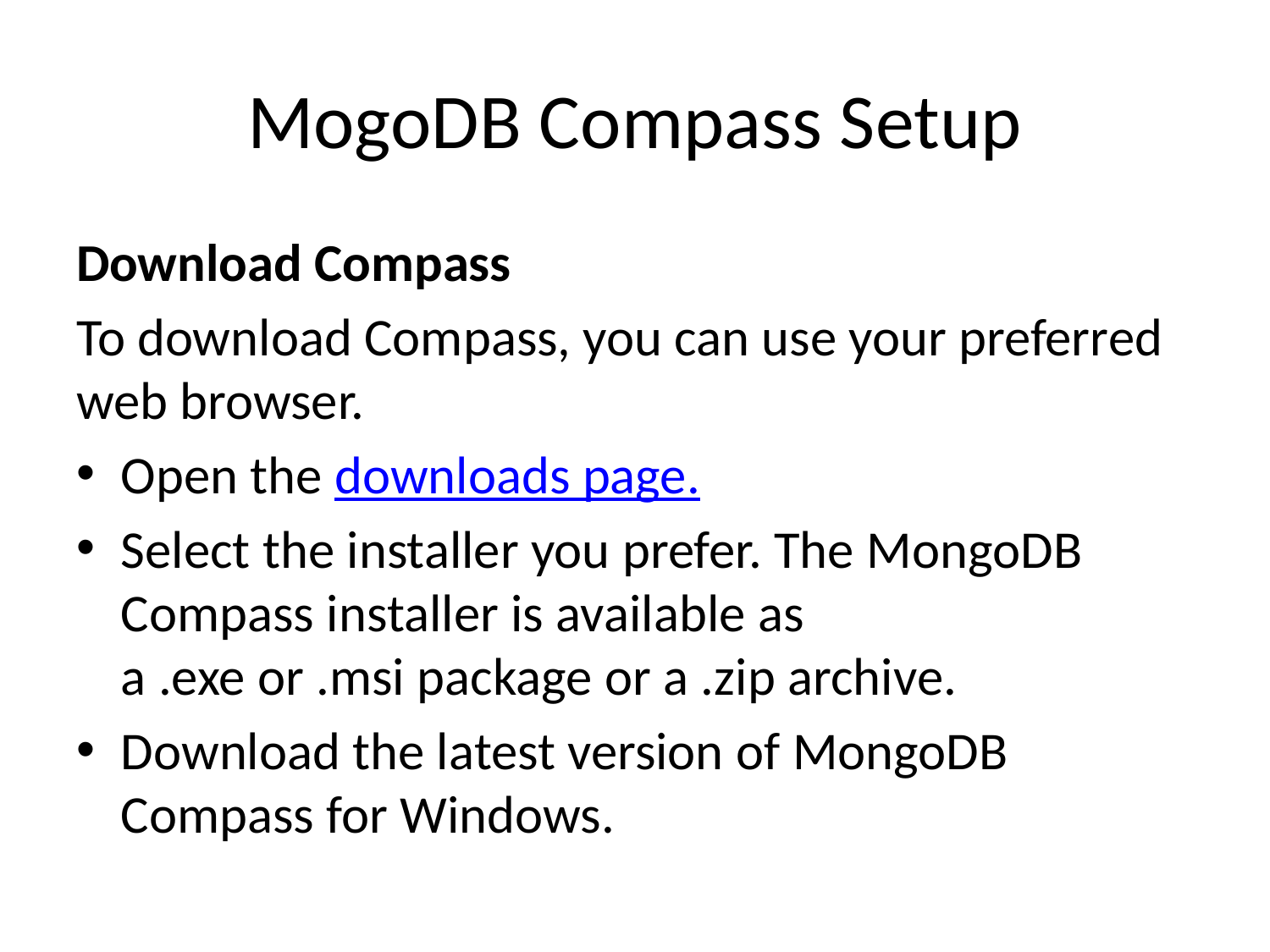

# MogoDB Compass Setup
Download Compass
To download Compass, you can use your preferred web browser.
Open the downloads page.
Select the installer you prefer. The MongoDB Compass installer is available as a .exe or .msi package or a .zip archive.
Download the latest version of MongoDB Compass for Windows.